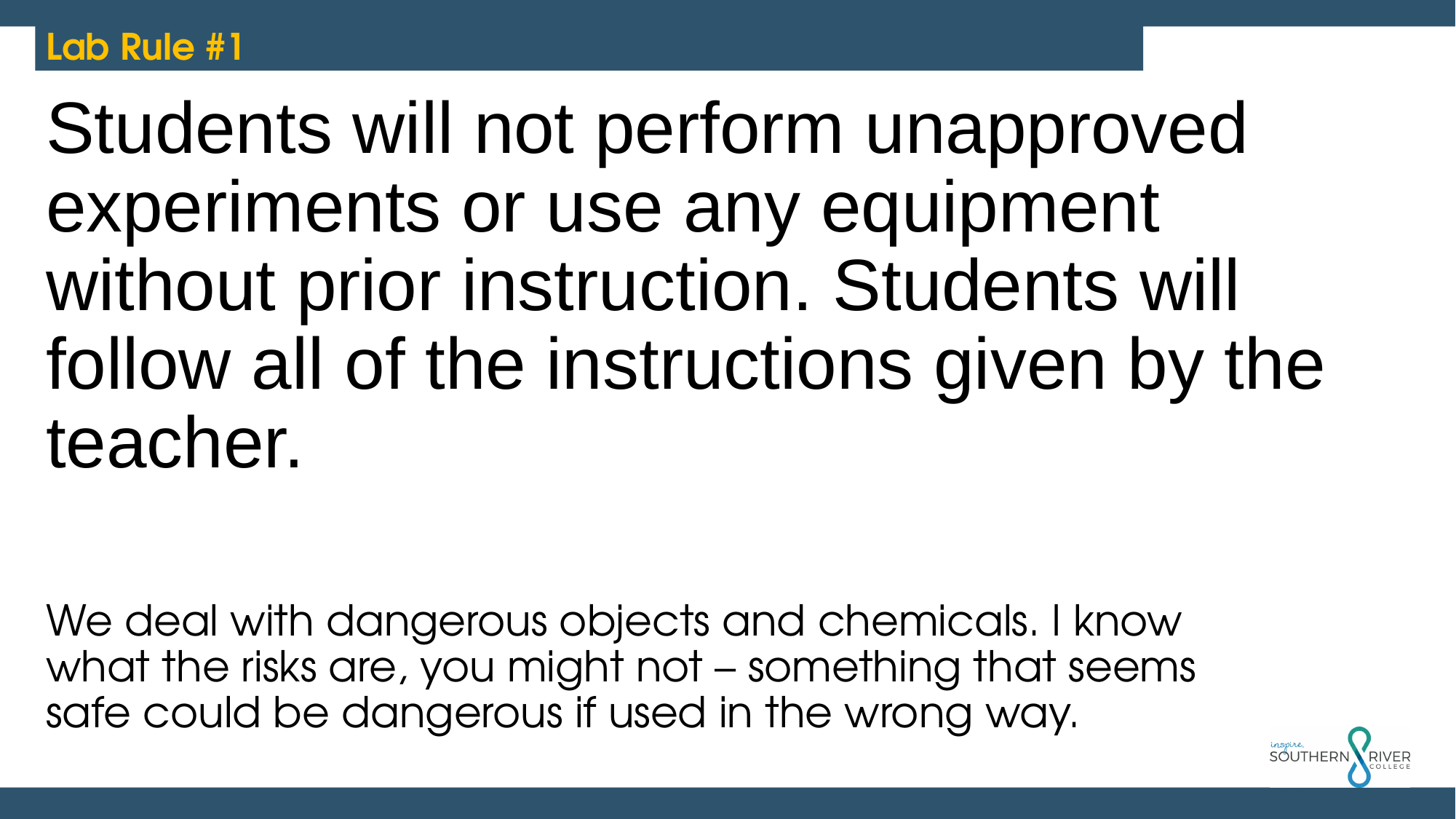

Lab Rule #1
Students will not perform unapproved experiments or use any equipment without prior instruction. Students will follow all of the instructions given by the teacher.
We deal with dangerous objects and chemicals. I know what the risks are, you might not – something that seems safe could be dangerous if used in the wrong way.